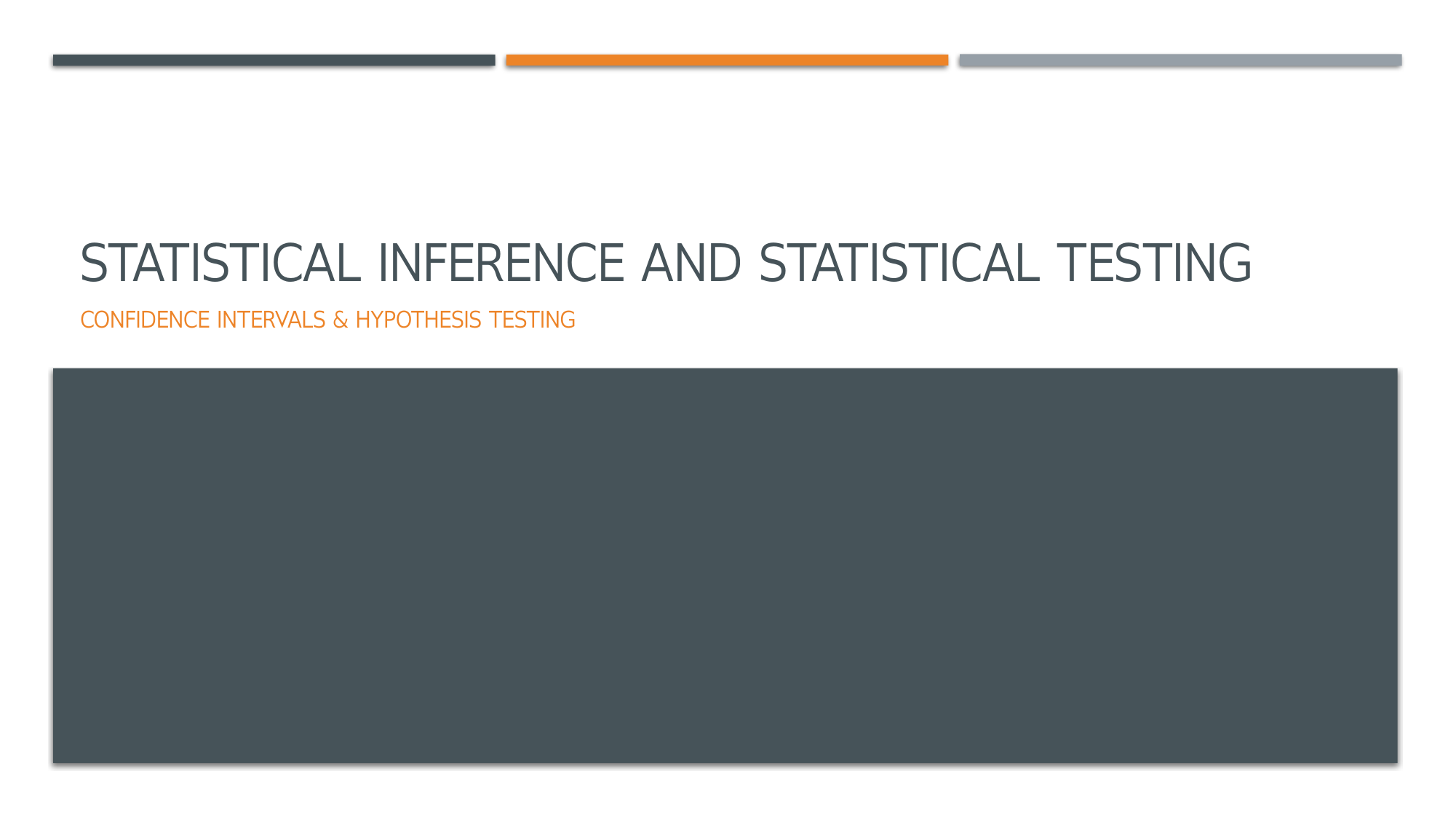

# Statistical inference and statistical testing
Confidence intervals & Hypothesis Testing